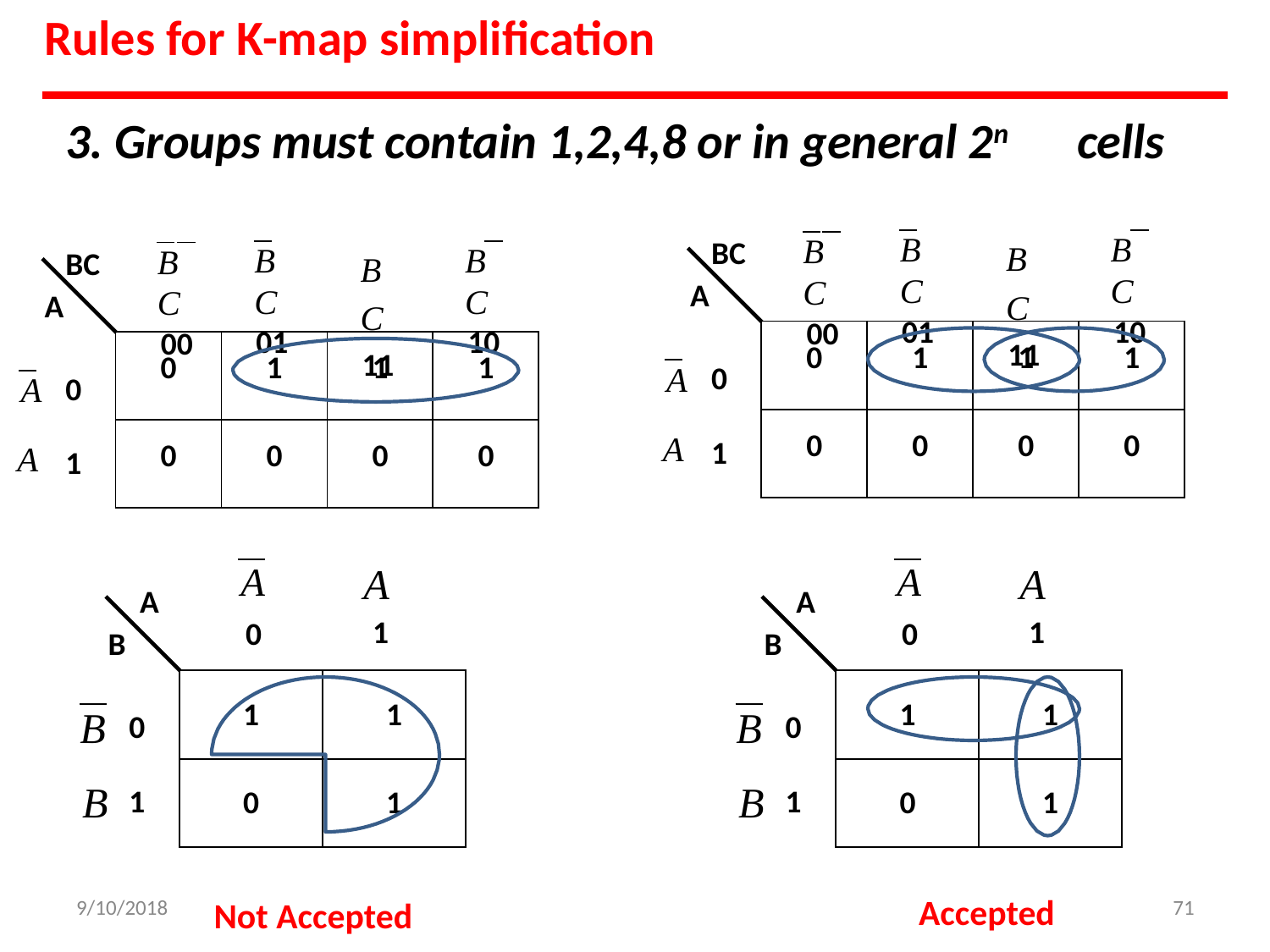

# Rules for K-map simplification

3. Groups must contain 1,2,4,8 or in general 2n
cells
BC
01
BC
10
BC
00
BC
11

BC

BC
01
BC
10
BC
00
BC
11

BC

A
A
| 0 | 1 | 1 | 1 |
| --- | --- | --- | --- |
| 0 | 0 | 0 | 0 |

| 0 | 1 | 1 | 1 |
| --- | --- | --- | --- |
| 0 | 0 | 0 | 0 |

A
0

A
0

A
1
A
1
A
0
A
0
A
1
A
1

A
A

B
B

B
B
B
B

1
1
1
1

0
0
1
1
0
1
0
1
Accepted
Not Accepted
9/10/2018
71